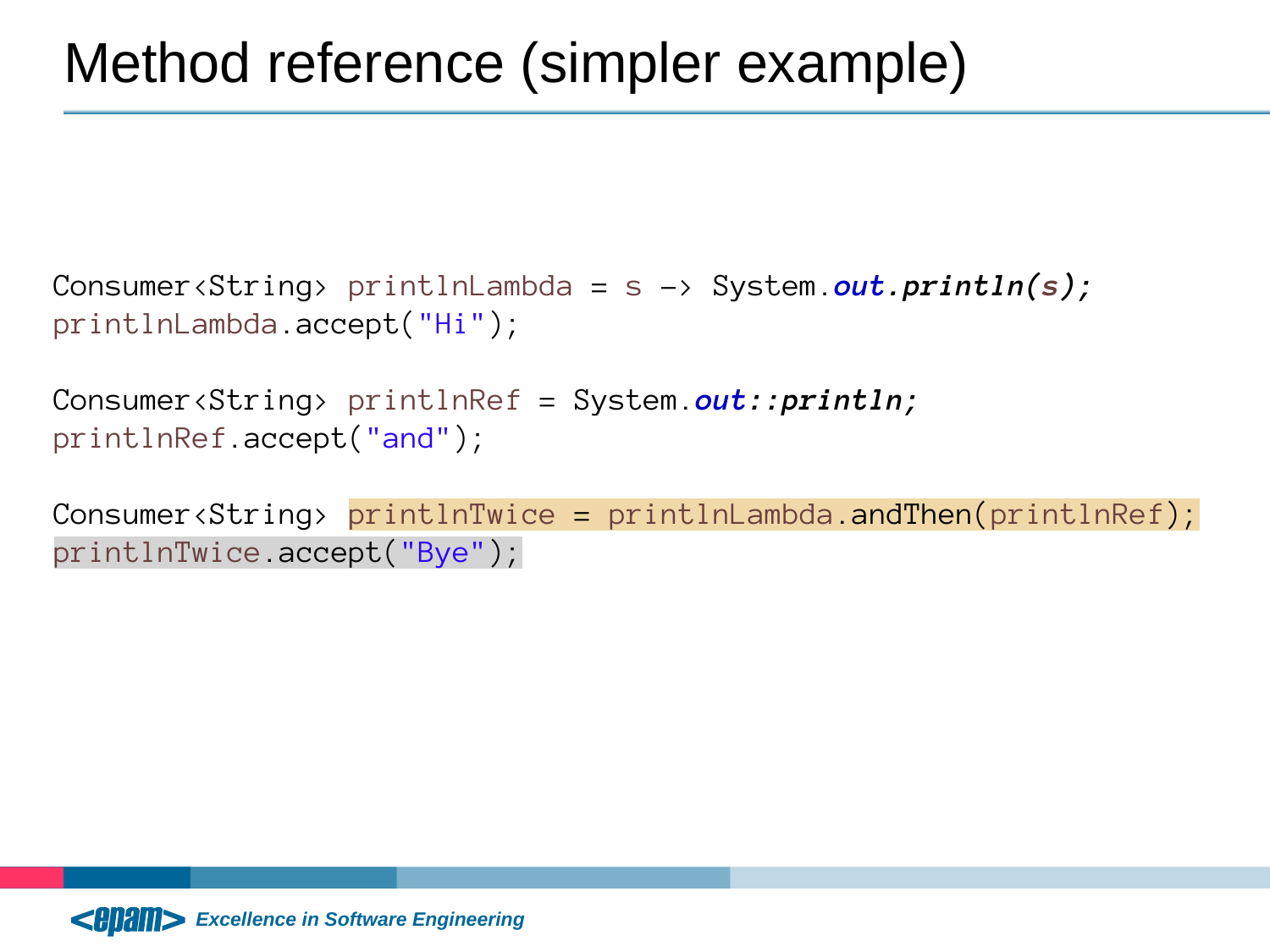

# Method reference (simpler example)

Consumer<String> printlnLambda = s -> System.out.println(s);
printlnLambda.accept("Hi");

Consumer<String> printlnRef = System.out::println;
printlnRef.accept("and");

Consumer<String> printlnTwice = printlnLambda.andThen(printlnRef);
printlnTwice.accept("Bye");